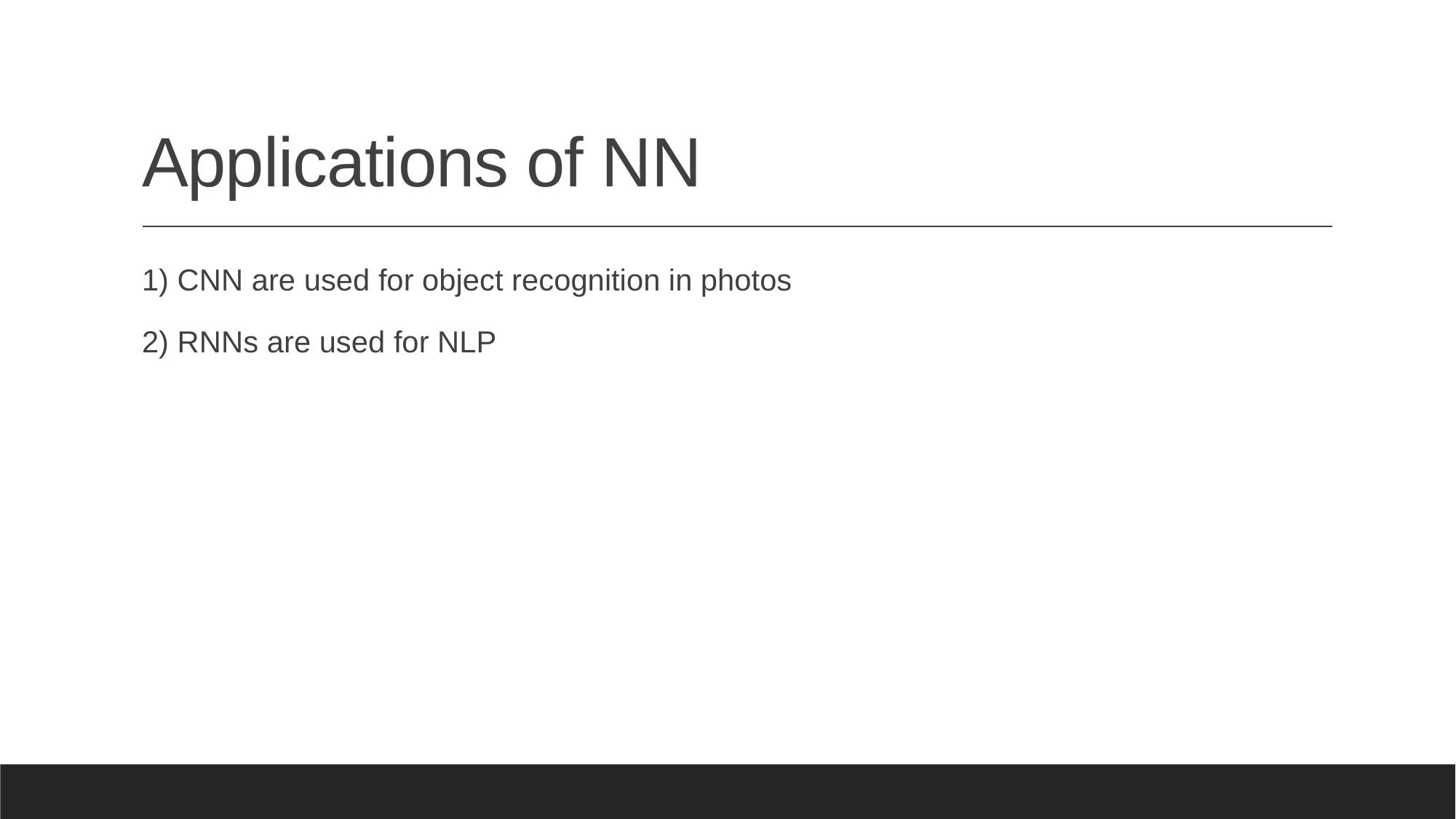

# Applications of NN
1) CNN are used for object recognition in photos
2) RNNs are used for NLP